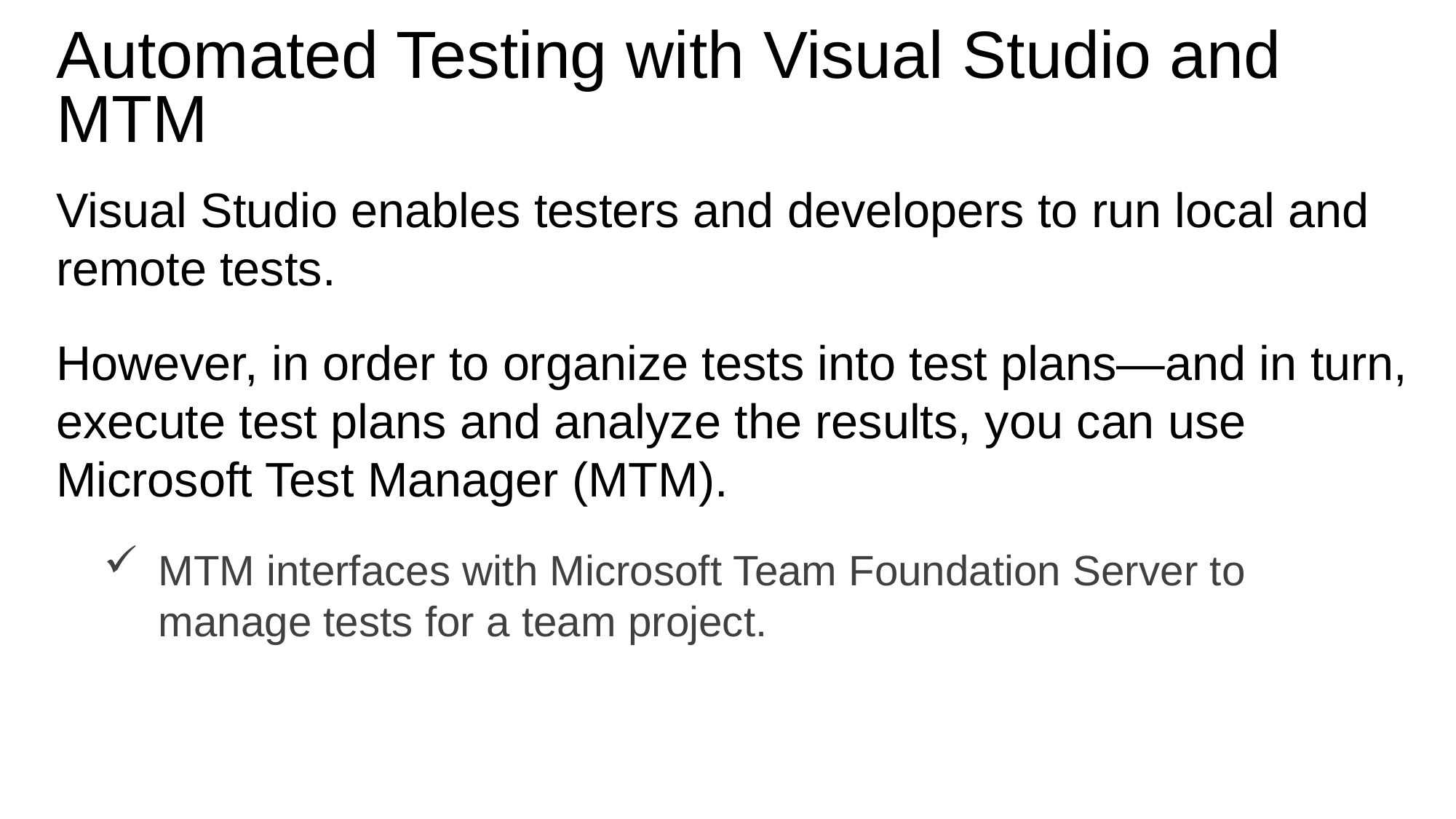

# Automated Testing with Visual Studio and MTM
Visual Studio enables testers and developers to run local and remote tests.
However, in order to organize tests into test plans—and in turn, execute test plans and analyze the results, you can use Microsoft Test Manager (MTM).
MTM interfaces with Microsoft Team Foundation Server to manage tests for a team project.